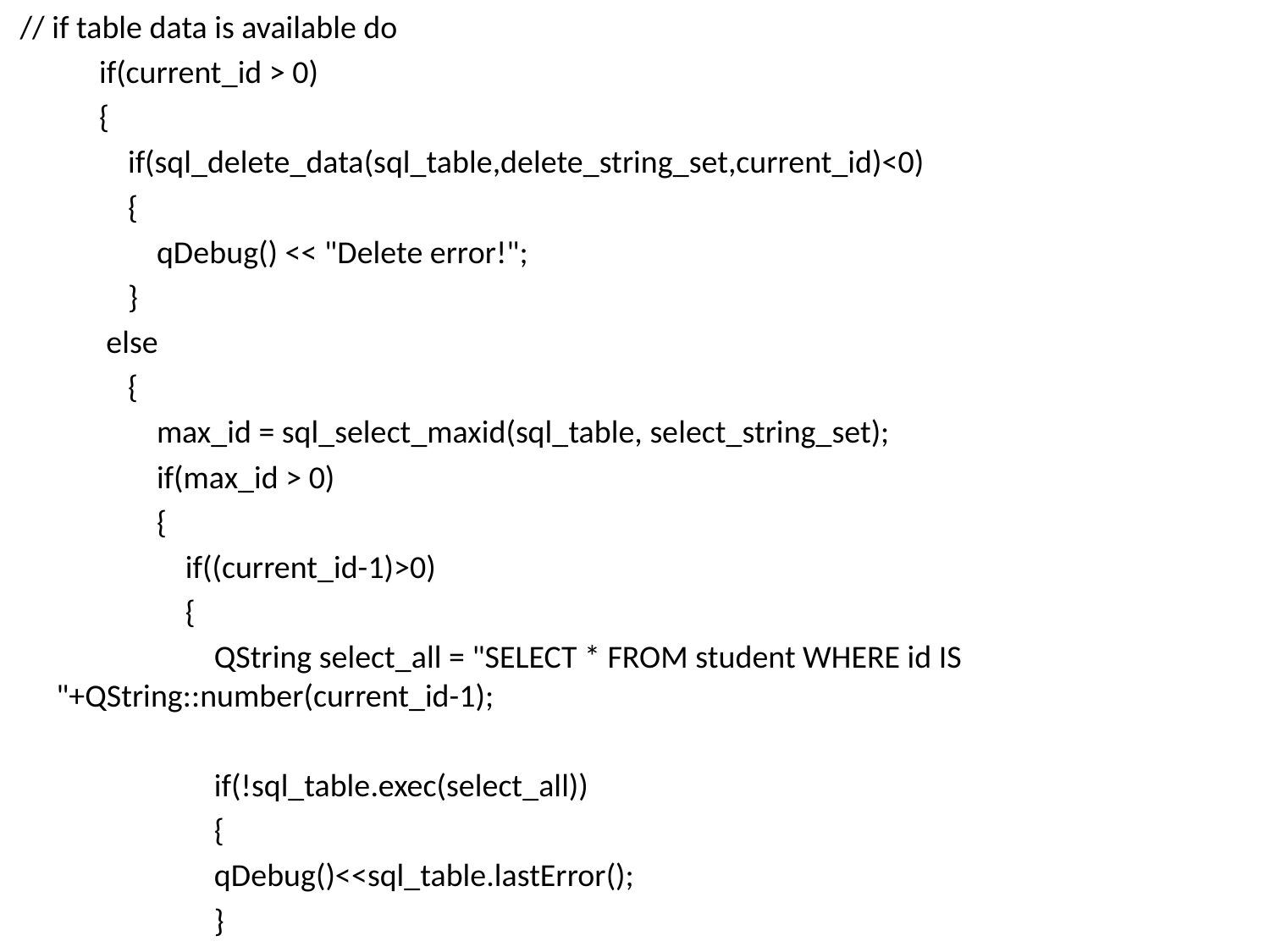

// if table data is available do
            if(current_id > 0)
            {
                if(sql_delete_data(sql_table,delete_string_set,current_id)<0)
                {
                    qDebug() << "Delete error!";
                }
             else
                {
                    max_id = sql_select_maxid(sql_table, select_string_set);
                    if(max_id > 0)
                    {
                        if((current_id-1)>0)
                        {
                            QString select_all = "SELECT * FROM student WHERE id IS "+QString::number(current_id-1);

                            if(!sql_table.exec(select_all))
                            {
                            qDebug()<<sql_table.lastError();
                            }